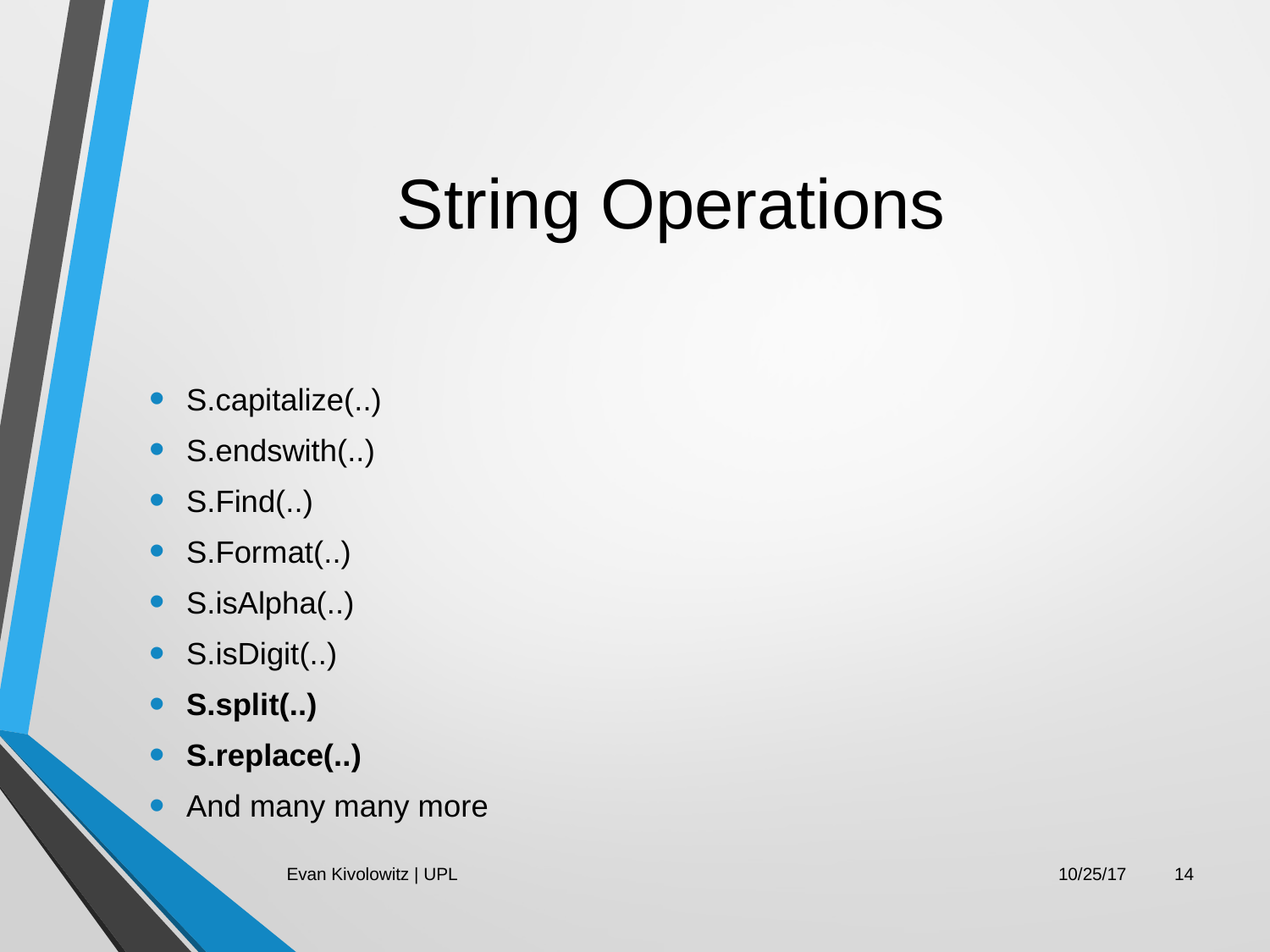

# String Operations
S.capitalize(..)
S.endswith(..)
S.Find(..)
S.Format(..)
S.isAlpha(..)
S.isDigit(..)
S.split(..)
S.replace(..)
And many many more
Evan Kivolowitz | UPL
10/25/17
14